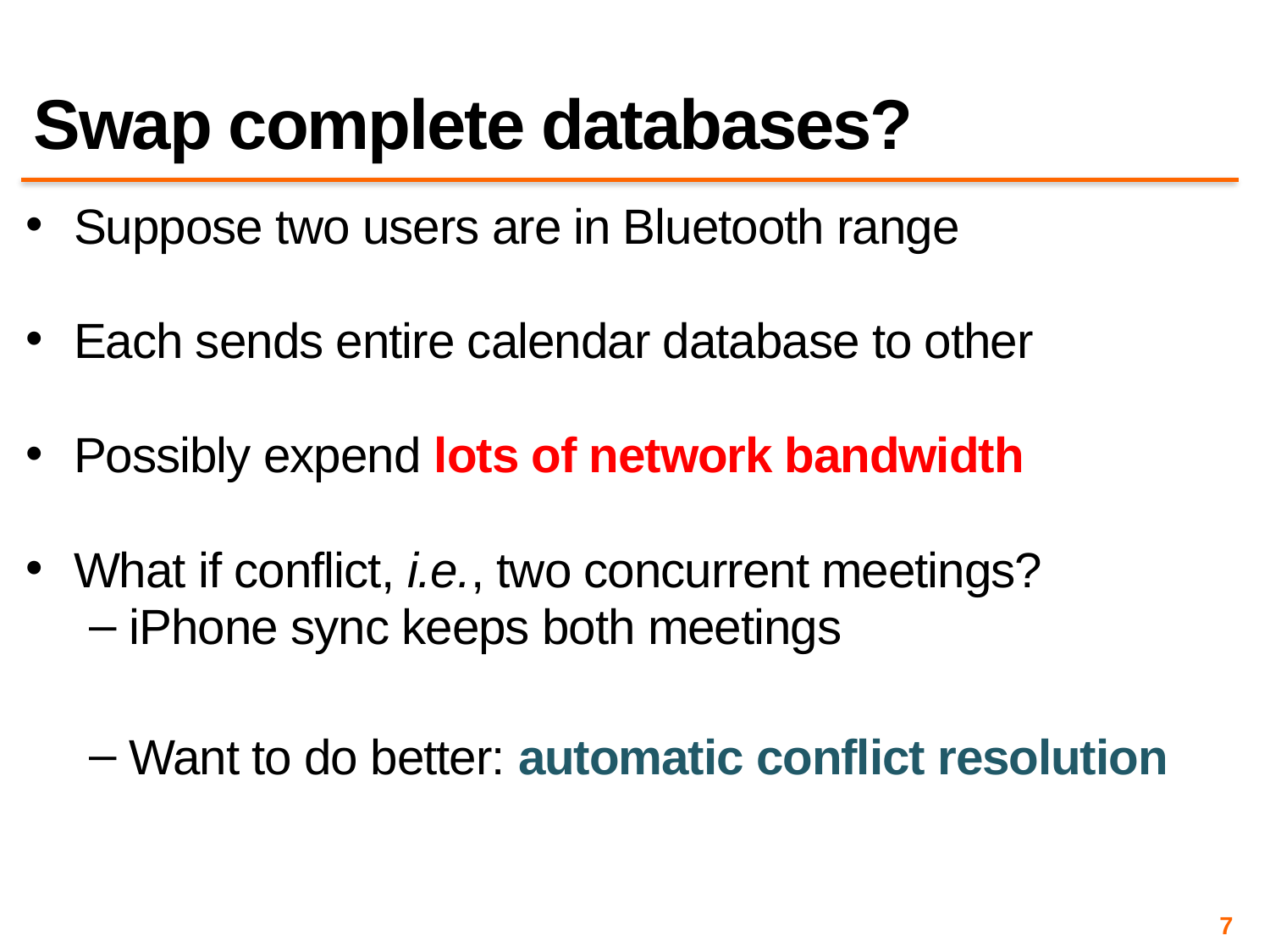

# Swap complete databases?
Suppose two users are in Bluetooth range

Each sends entire calendar database to other

Possibly expend lots of network bandwidth

What if conflict, i.e., two concurrent meetings?
iPhone sync keeps both meetings

Want to do better: automatic conflict resolution
7